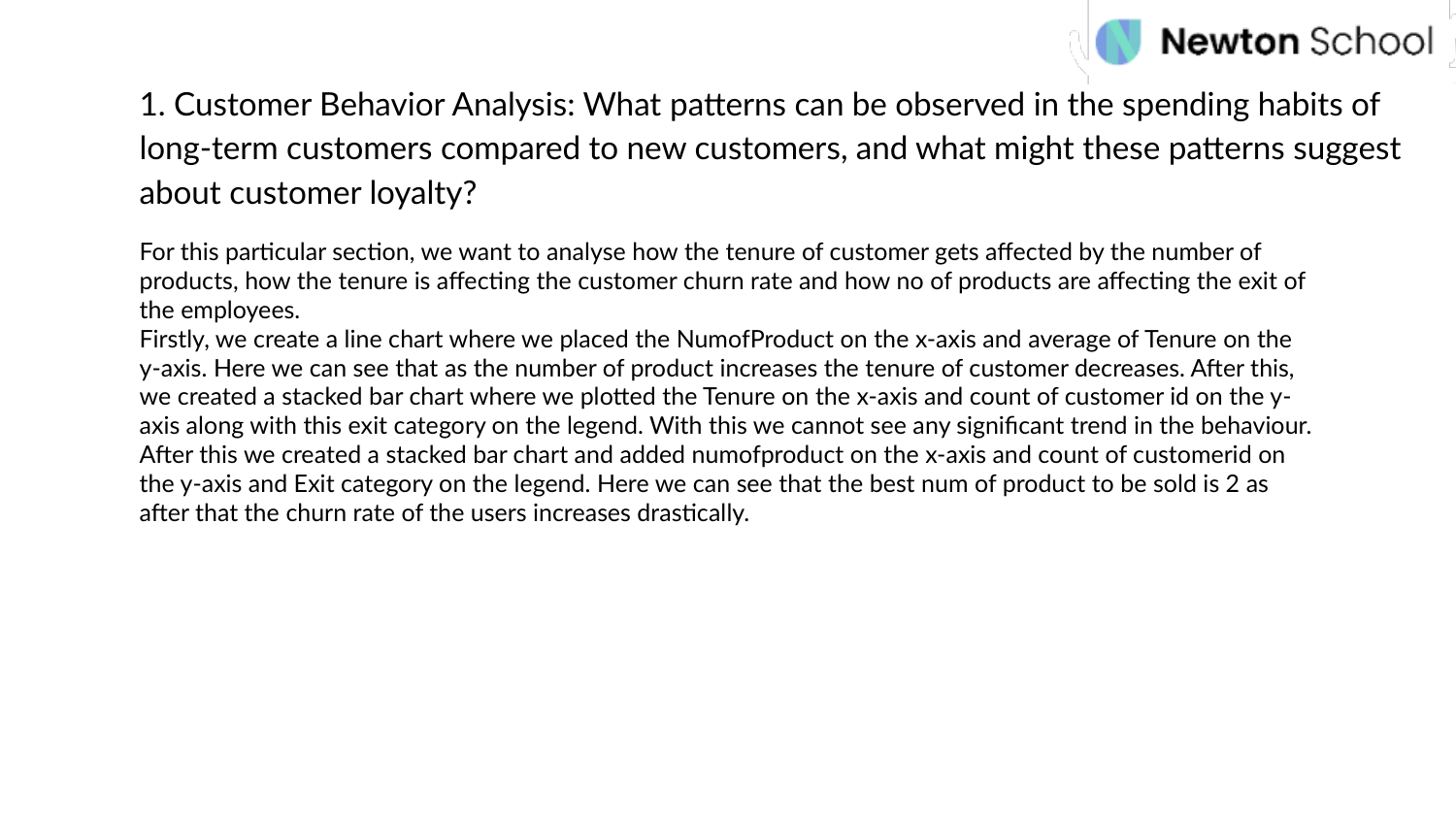

1. Customer Behavior Analysis: What patterns can be observed in the spending habits of long-term customers compared to new customers, and what might these patterns suggest about customer loyalty?
For this particular section, we want to analyse how the tenure of customer gets affected by the number of products, how the tenure is affecting the customer churn rate and how no of products are affecting the exit of the employees.
Firstly, we create a line chart where we placed the NumofProduct on the x-axis and average of Tenure on the y-axis. Here we can see that as the number of product increases the tenure of customer decreases. After this, we created a stacked bar chart where we plotted the Tenure on the x-axis and count of customer id on the y-axis along with this exit category on the legend. With this we cannot see any significant trend in the behaviour. After this we created a stacked bar chart and added numofproduct on the x-axis and count of customerid on the y-axis and Exit category on the legend. Here we can see that the best num of product to be sold is 2 as after that the churn rate of the users increases drastically.